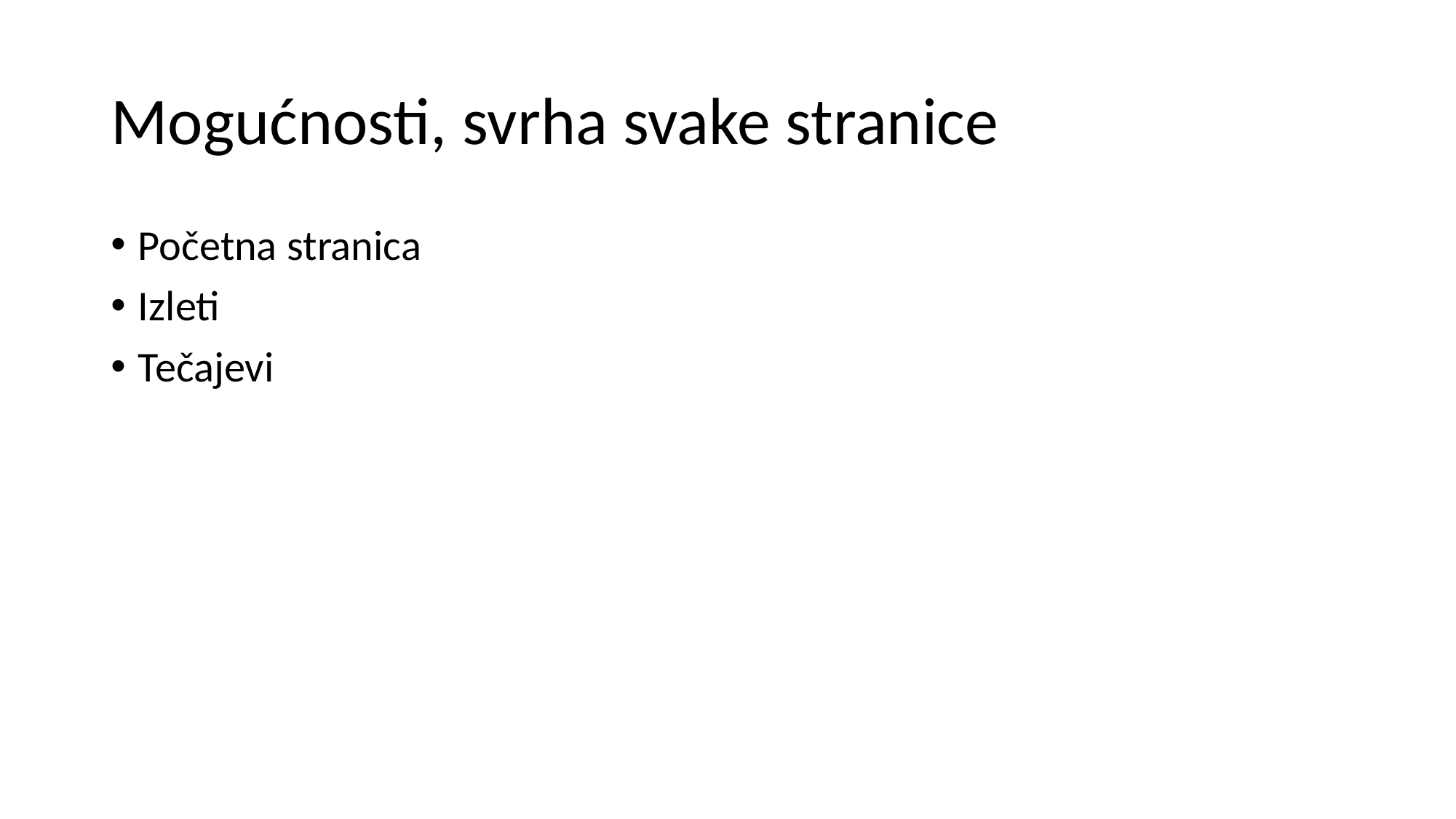

# Mogućnosti, svrha svake stranice
Početna stranica
Izleti
Tečajevi